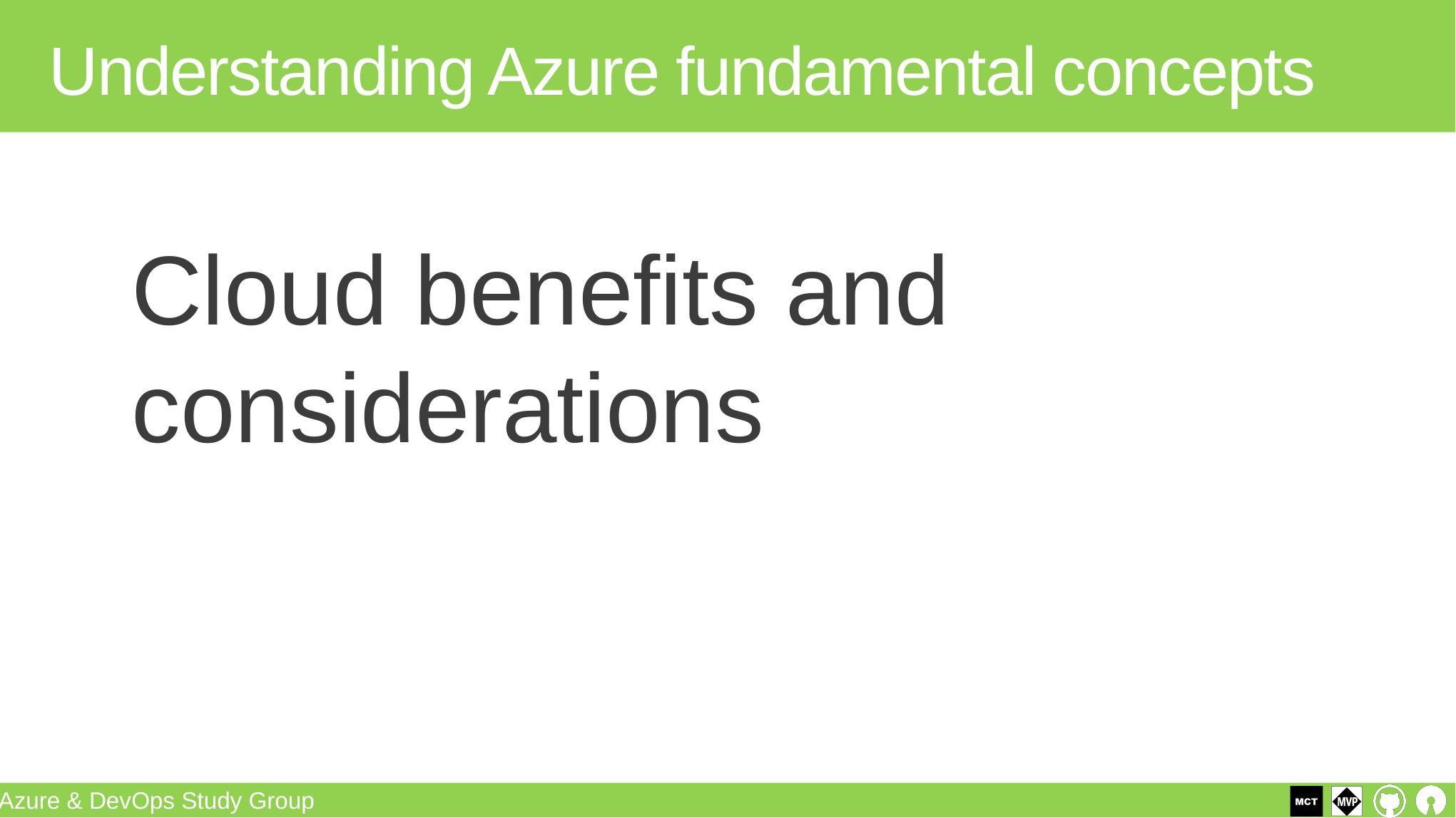

# Understanding Azure fundamental concepts
Cloud benefits and considerations